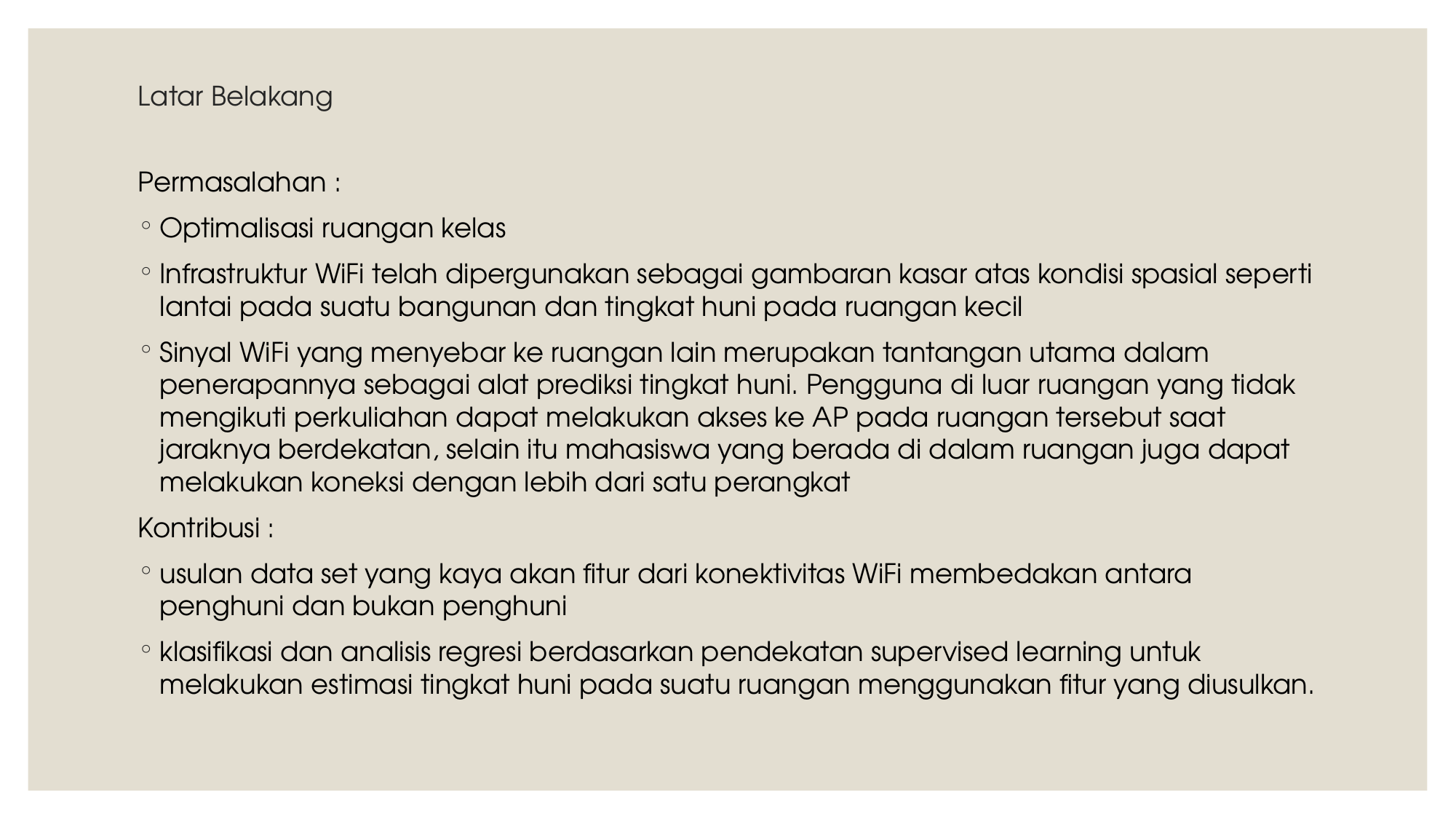

# Latar Belakang
Permasalahan :
Optimalisasi ruangan kelas
Infrastruktur WiFi telah dipergunakan sebagai gambaran kasar atas kondisi spasial seperti lantai pada suatu bangunan dan tingkat huni pada ruangan kecil
Sinyal WiFi yang menyebar ke ruangan lain merupakan tantangan utama dalam penerapannya sebagai alat prediksi tingkat huni. Pengguna di luar ruangan yang tidak mengikuti perkuliahan dapat melakukan akses ke AP pada ruangan tersebut saat jaraknya berdekatan, selain itu mahasiswa yang berada di dalam ruangan juga dapat melakukan koneksi dengan lebih dari satu perangkat
Kontribusi :
usulan data set yang kaya akan fitur dari konektivitas WiFi membedakan antara penghuni dan bukan penghuni
klasifikasi dan analisis regresi berdasarkan pendekatan supervised learning untuk melakukan estimasi tingkat huni pada suatu ruangan menggunakan fitur yang diusulkan.